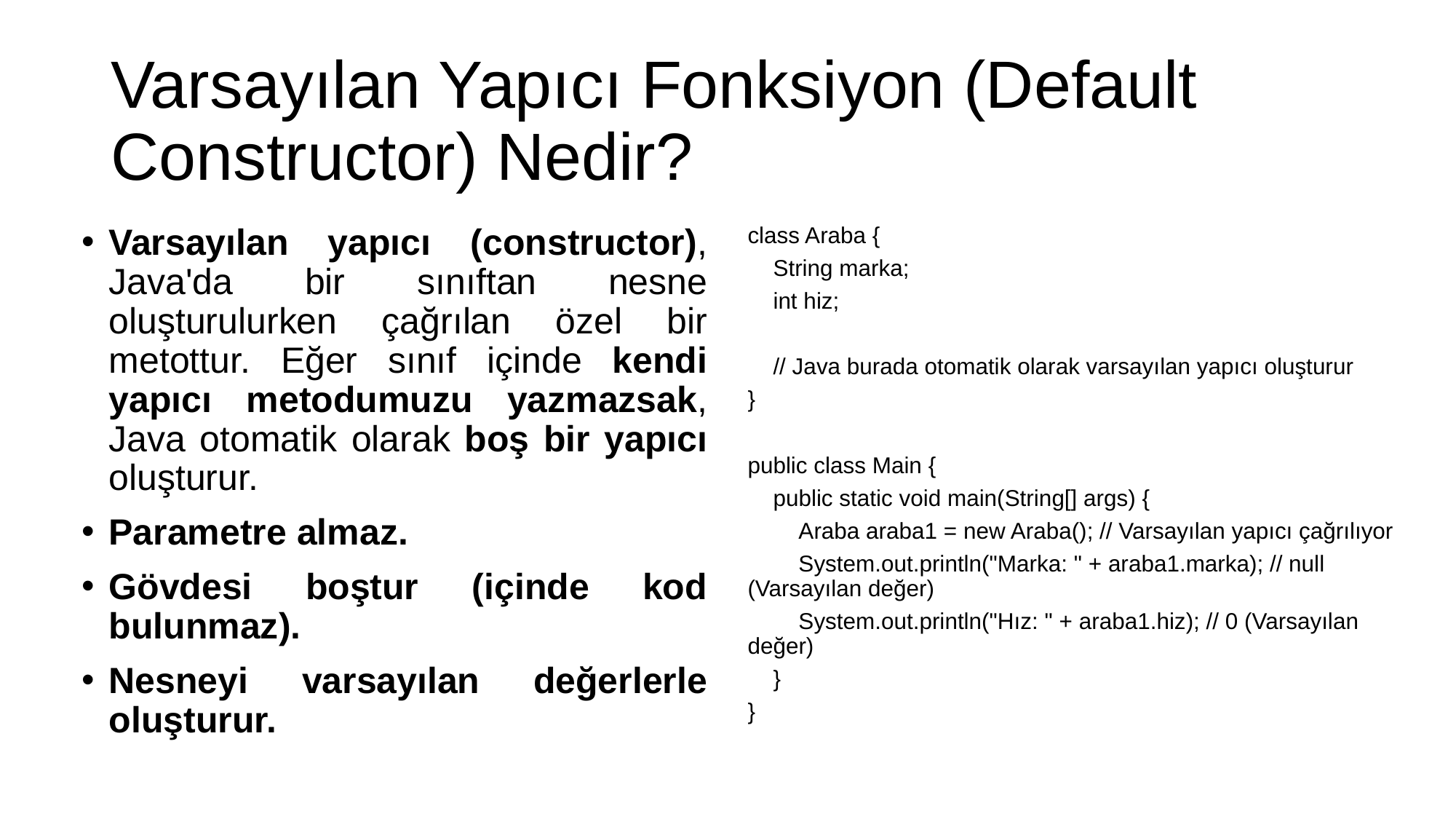

# Varsayılan Yapıcı Fonksiyon (Default Constructor) Nedir?
Varsayılan yapıcı (constructor), Java'da bir sınıftan nesne oluşturulurken çağrılan özel bir metottur. Eğer sınıf içinde kendi yapıcı metodumuzu yazmazsak, Java otomatik olarak boş bir yapıcı oluşturur.
Parametre almaz.
Gövdesi boştur (içinde kod bulunmaz).
Nesneyi varsayılan değerlerle oluşturur.

class Araba {
    String marka;
    int hiz;

    // Java burada otomatik olarak varsayılan yapıcı oluşturur
}

public class Main {
    public static void main(String[] args) {
        Araba araba1 = new Araba(); // Varsayılan yapıcı çağrılıyor
        System.out.println("Marka: " + araba1.marka); // null (Varsayılan değer)
        System.out.println("Hız: " + araba1.hiz); // 0 (Varsayılan değer)
    }
}